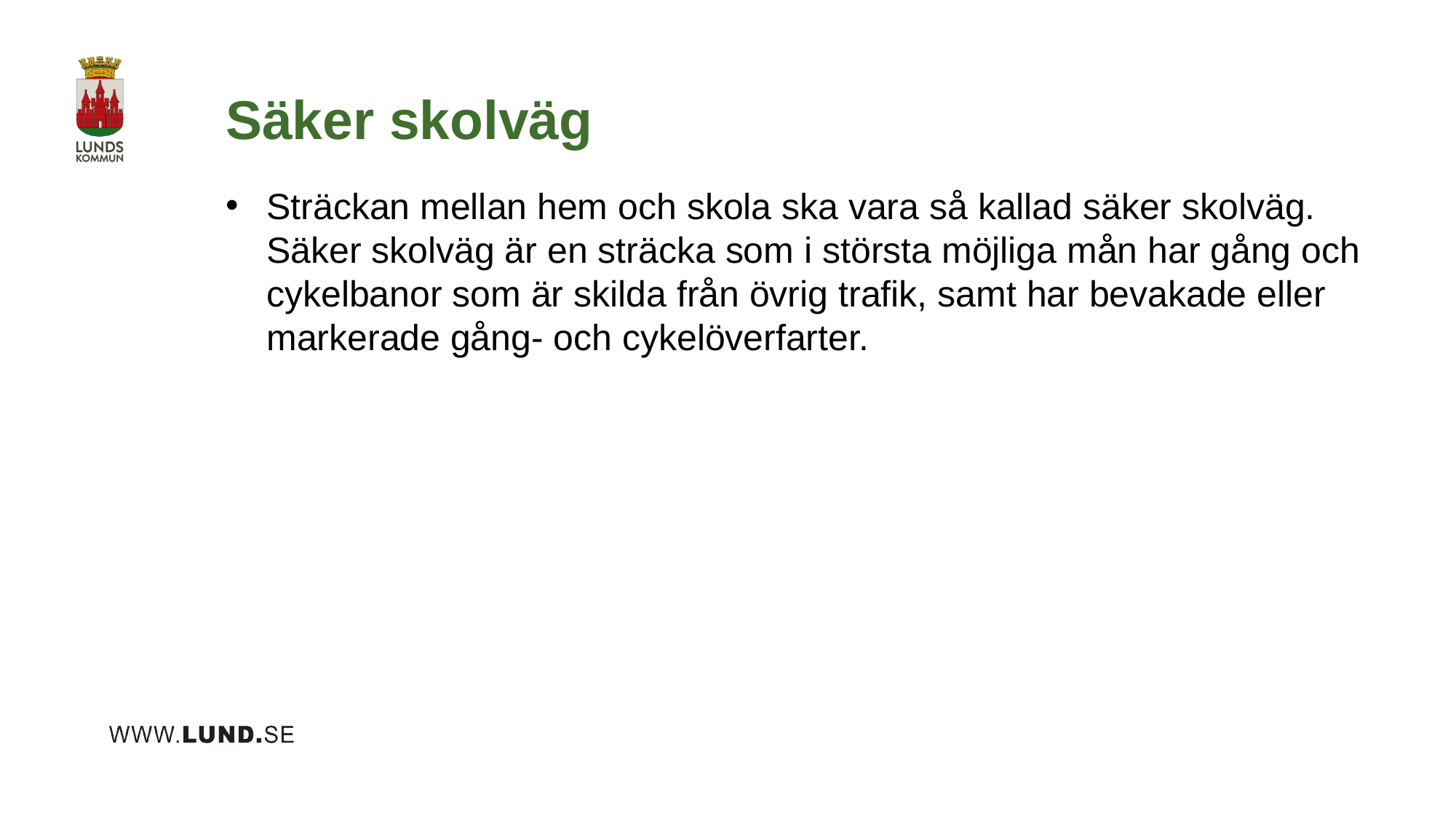

# Säker skolväg
Sträckan mellan hem och skola ska vara så kallad säker skolväg. Säker skolväg är en sträcka som i största möjliga mån har gång och cykelbanor som är skilda från övrig trafik, samt har bevakade eller markerade gång- och cykelöverfarter.